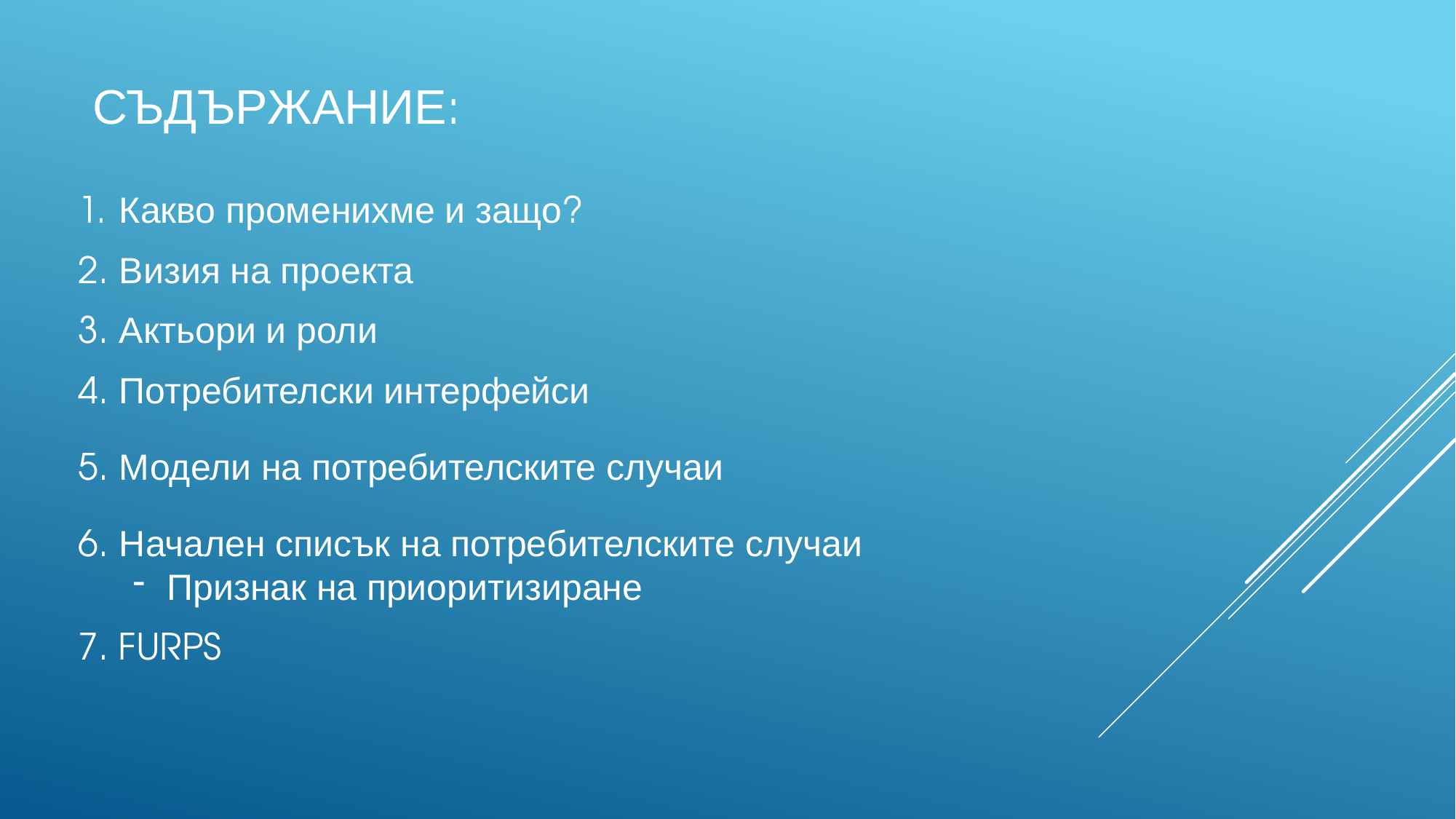

СЪДЪРЖАНИЕ:
Какво променихме и защо?

Визия на проекта

Актьори и роли

Потребителски интерфейси

Модели на потребителските случаи

Начален списък на потребителските случаи
Признак на приоритизиране

7. FURPS